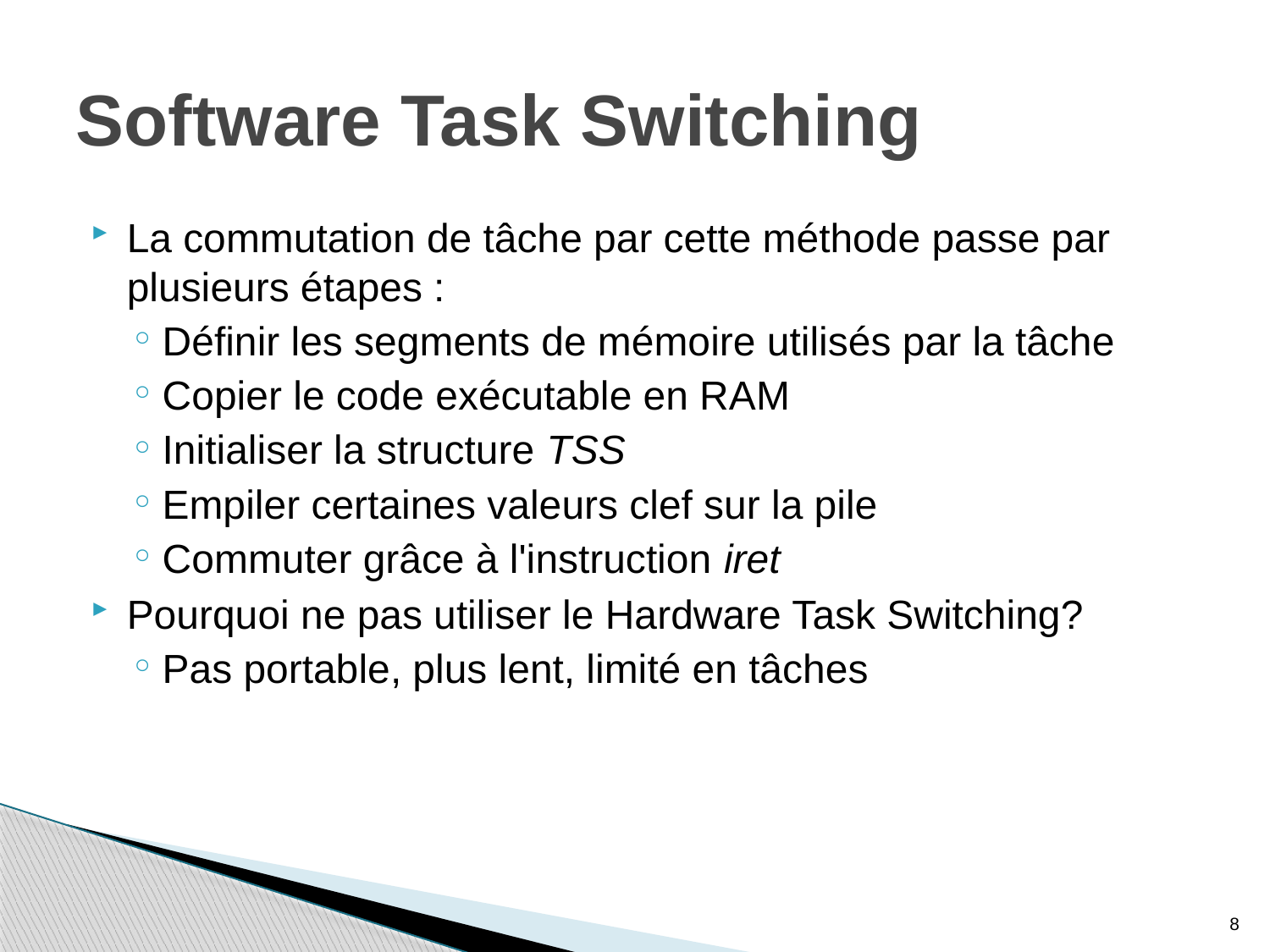

# Software Task Switching
La commutation de tâche par cette méthode passe par plusieurs étapes :
Définir les segments de mémoire utilisés par la tâche
Copier le code exécutable en RAM
Initialiser la structure TSS
Empiler certaines valeurs clef sur la pile
Commuter grâce à l'instruction iret
Pourquoi ne pas utiliser le Hardware Task Switching?
Pas portable, plus lent, limité en tâches
8